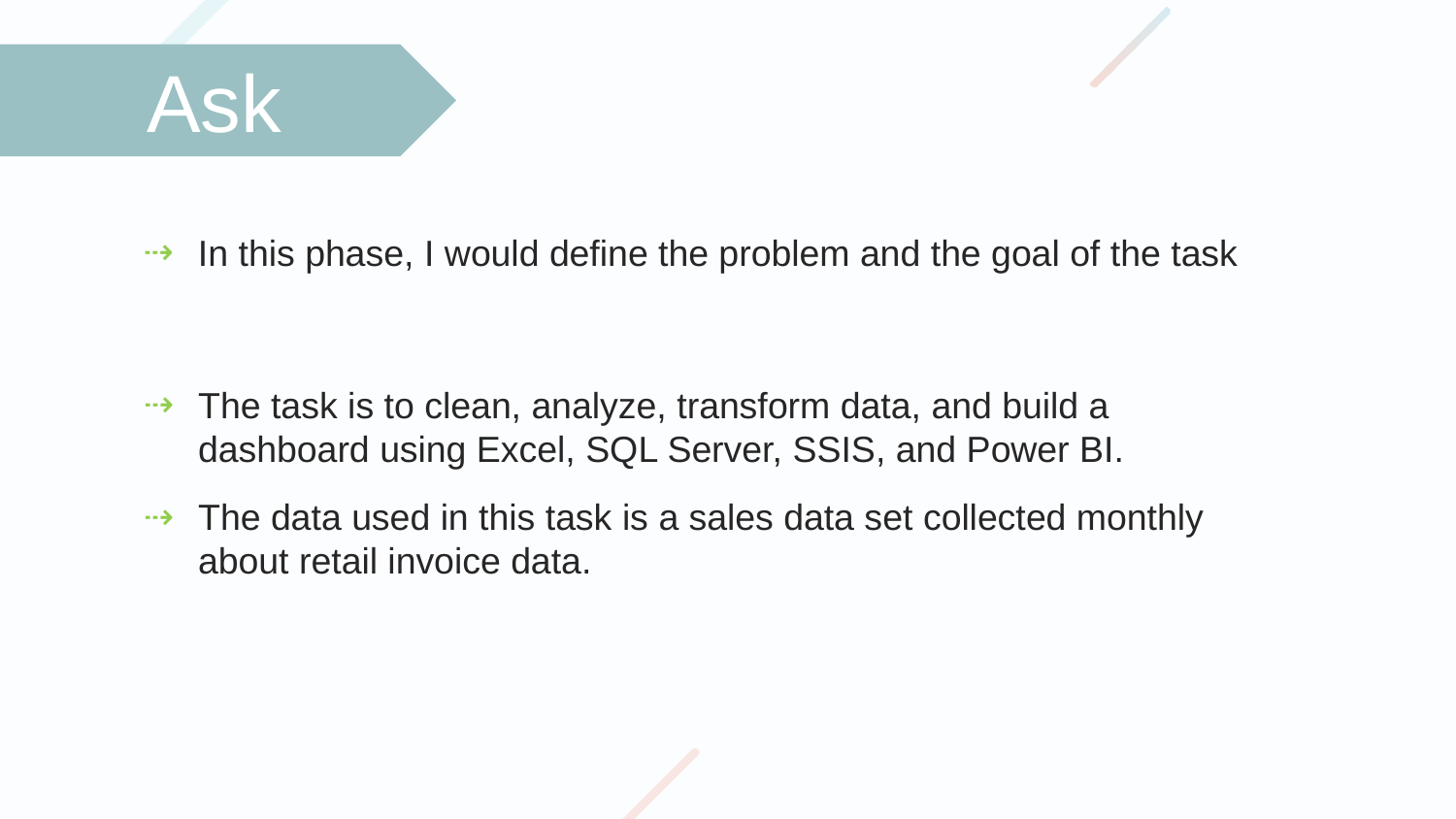

Ask
In this phase, I would define the problem and the goal of the task
The task is to clean, analyze, transform data, and build a dashboard using Excel, SQL Server, SSIS, and Power BI.
The data used in this task is a sales data set collected monthly about retail invoice data.